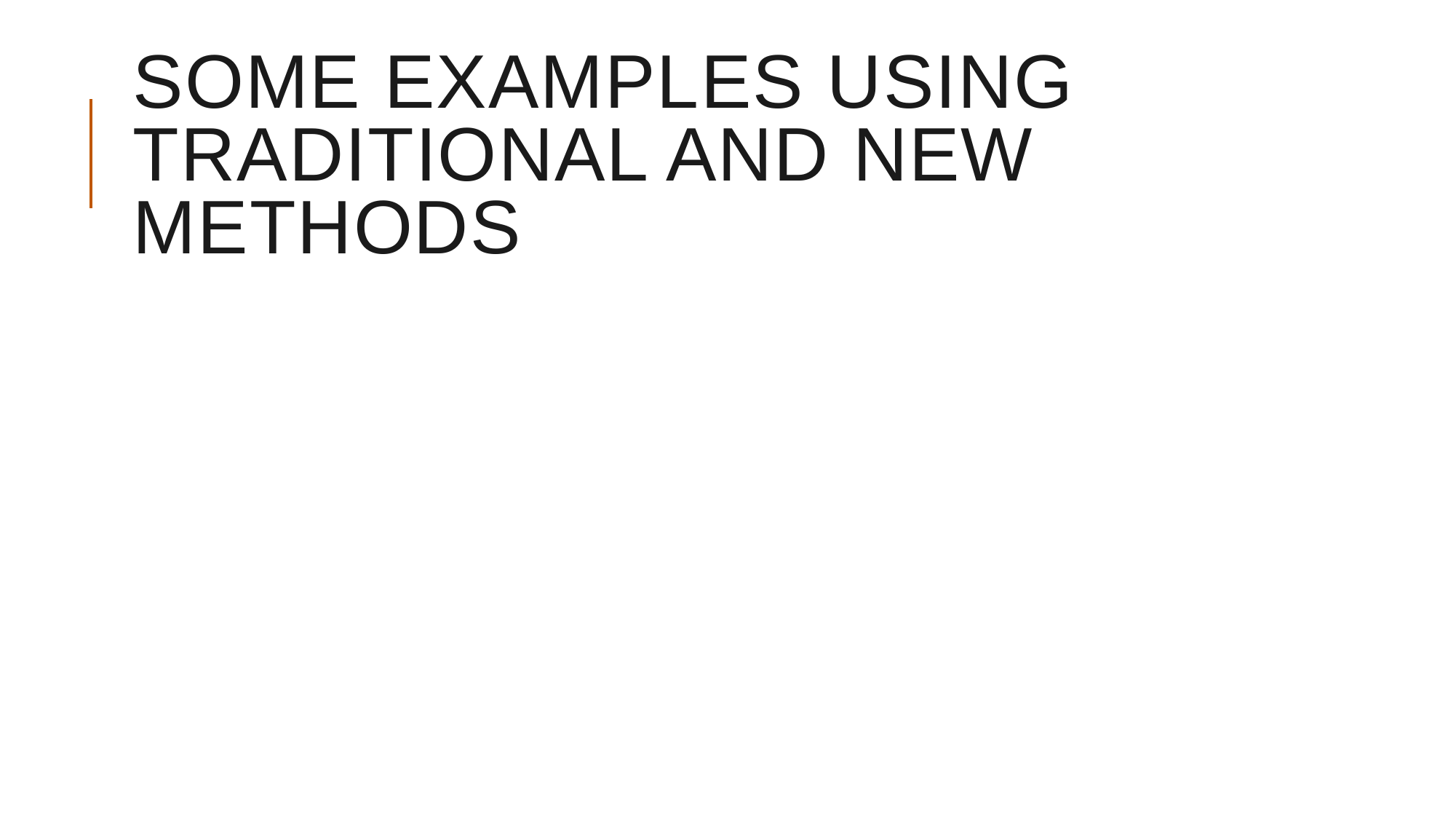

# Some examples using Traditional and New Methods